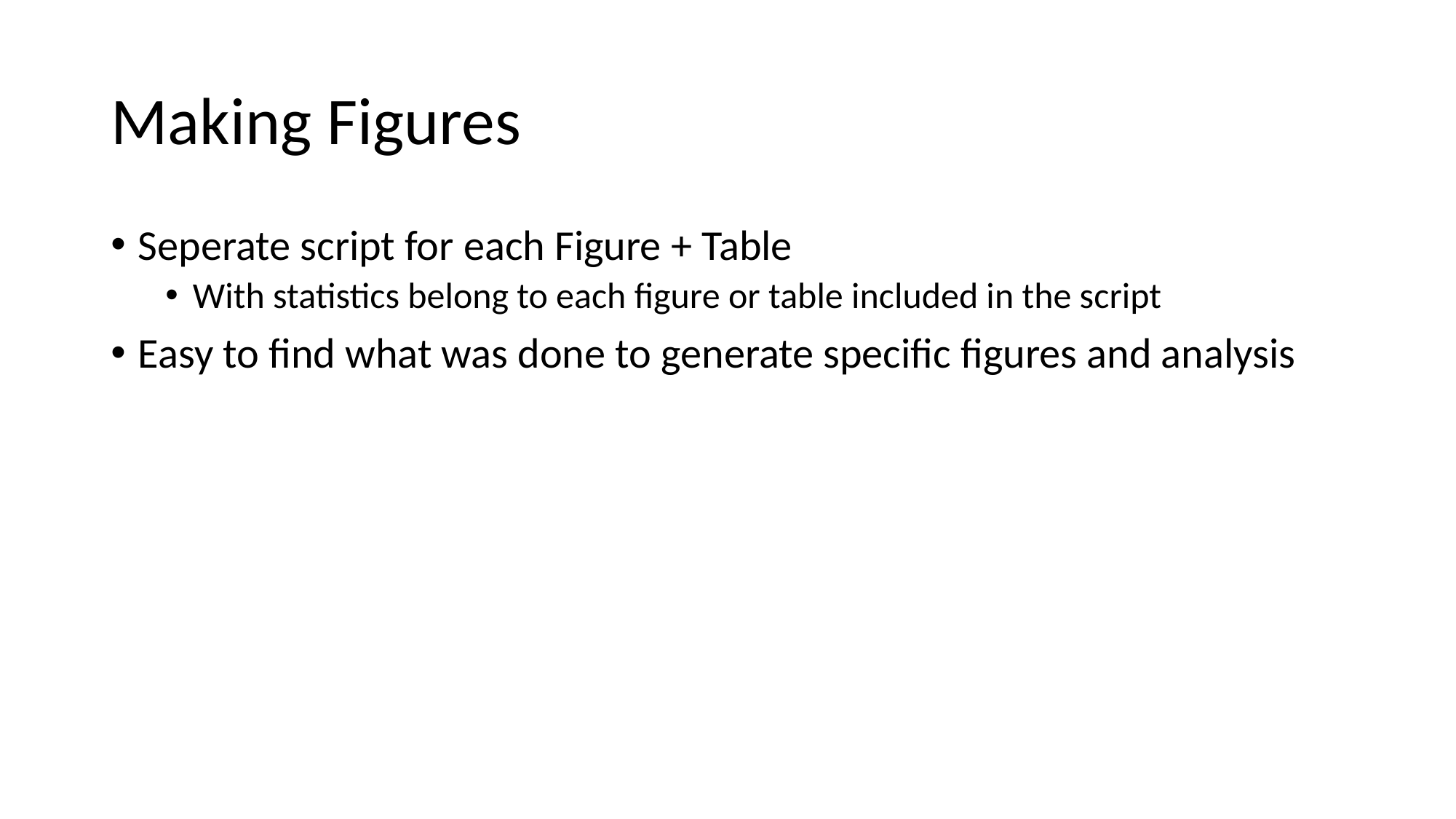

# Making Figures
Seperate script for each Figure + Table
With statistics belong to each figure or table included in the script
Easy to find what was done to generate specific figures and analysis